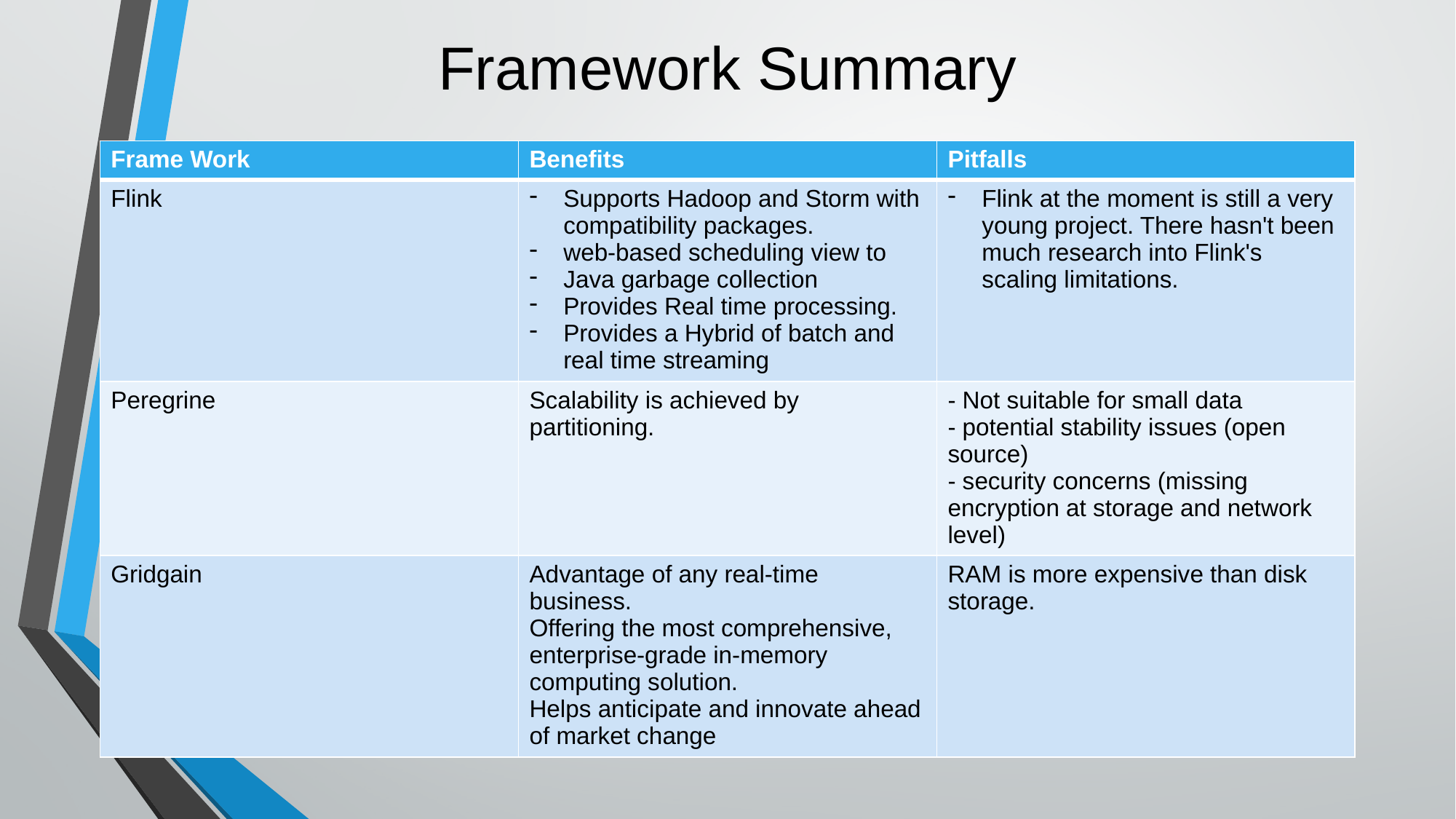

# Framework Summary
| Frame Work | Benefits | Pitfalls |
| --- | --- | --- |
| Flink | Supports Hadoop and Storm with compatibility packages. web-based scheduling view to Java garbage collection Provides Real time processing. Provides a Hybrid of batch and real time streaming | Flink at the moment is still a very young project. There hasn't been much research into Flink's scaling limitations. |
| Peregrine | Scalability is achieved by partitioning. | - Not suitable for small data - potential stability issues (open source) - security concerns (missing encryption at storage and network level) |
| Gridgain | Advantage of any real-time business. Offering the most comprehensive, enterprise-grade in-memory computing solution. Helps anticipate and innovate ahead of market change | RAM is more expensive than disk storage. |